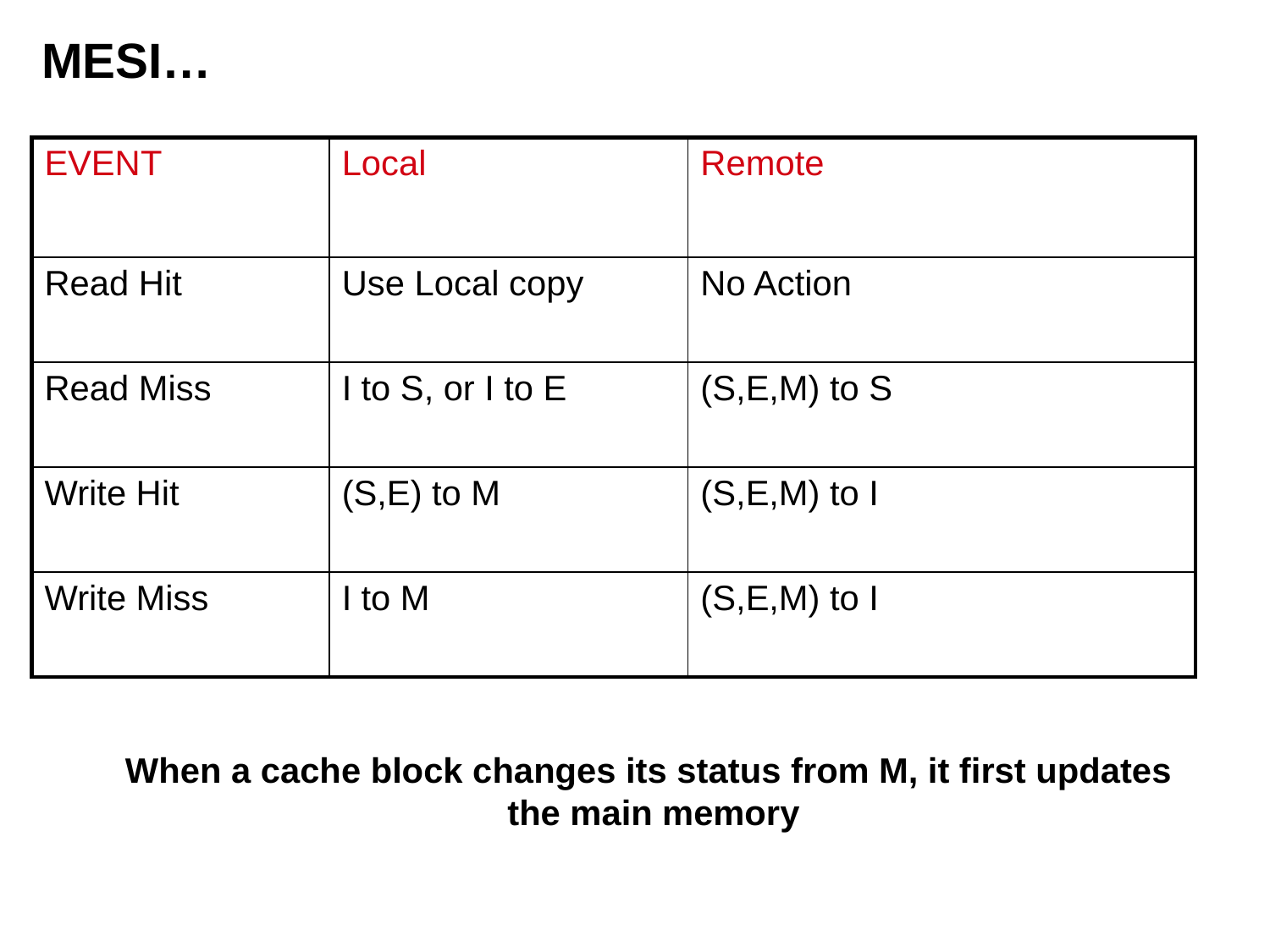

# MESI…

| EVENT | Local | Remote |
| --- | --- | --- |
| Read Hit | Use Local copy | No Action |
| Read Miss | I to S, or I to E | (S,E,M) to S |
| Write Hit | (S,E) to M | (S,E,M) to I |
| Write Miss | I to M | (S,E,M) to I |

When a cache block changes its status from M, it first updates
the main memory